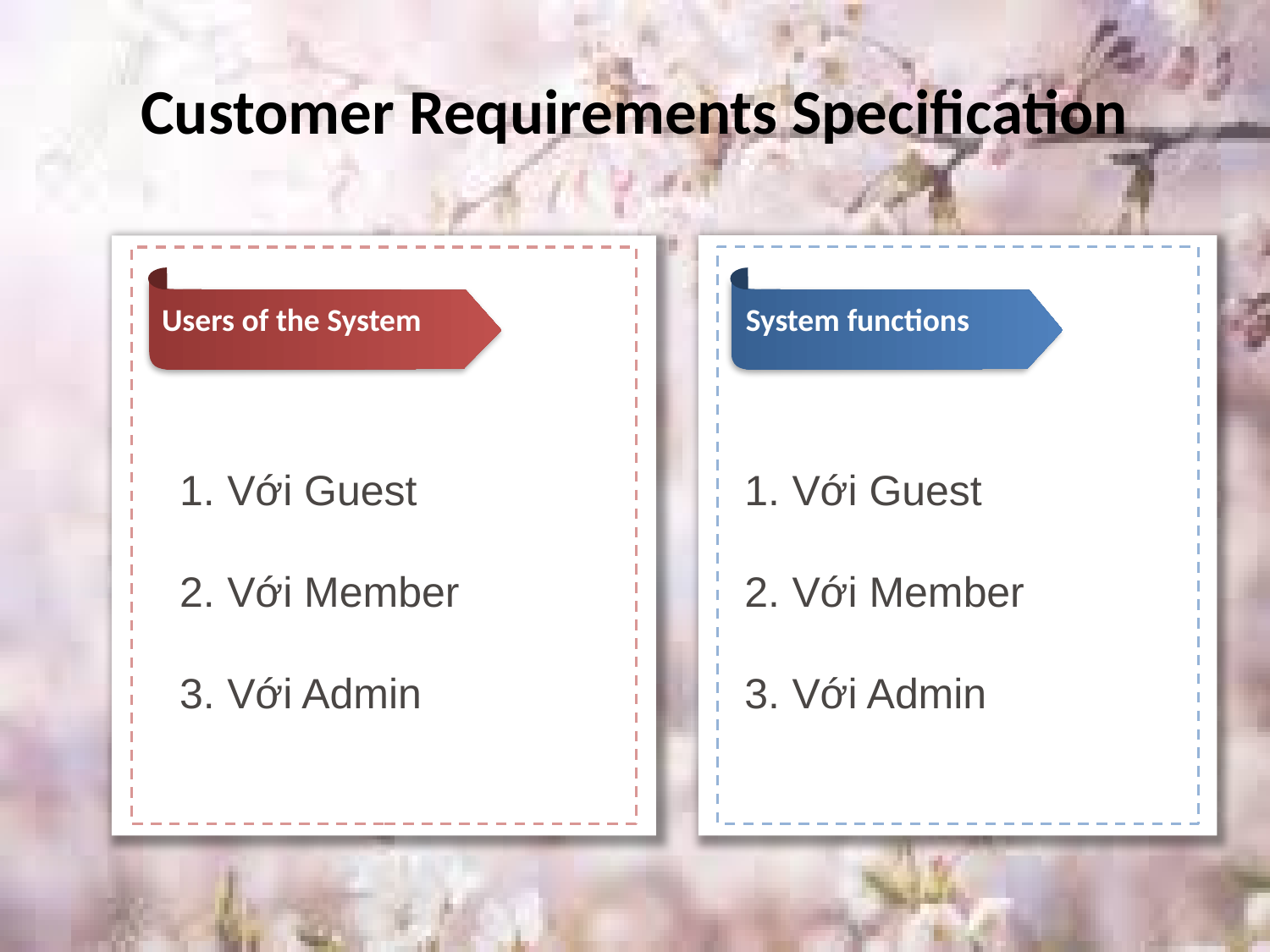

Customer Requirements Specification

System functions
Users of the System
Với Guest

Với Member

Với Admin
Với Guest

Với Member

Với Admin